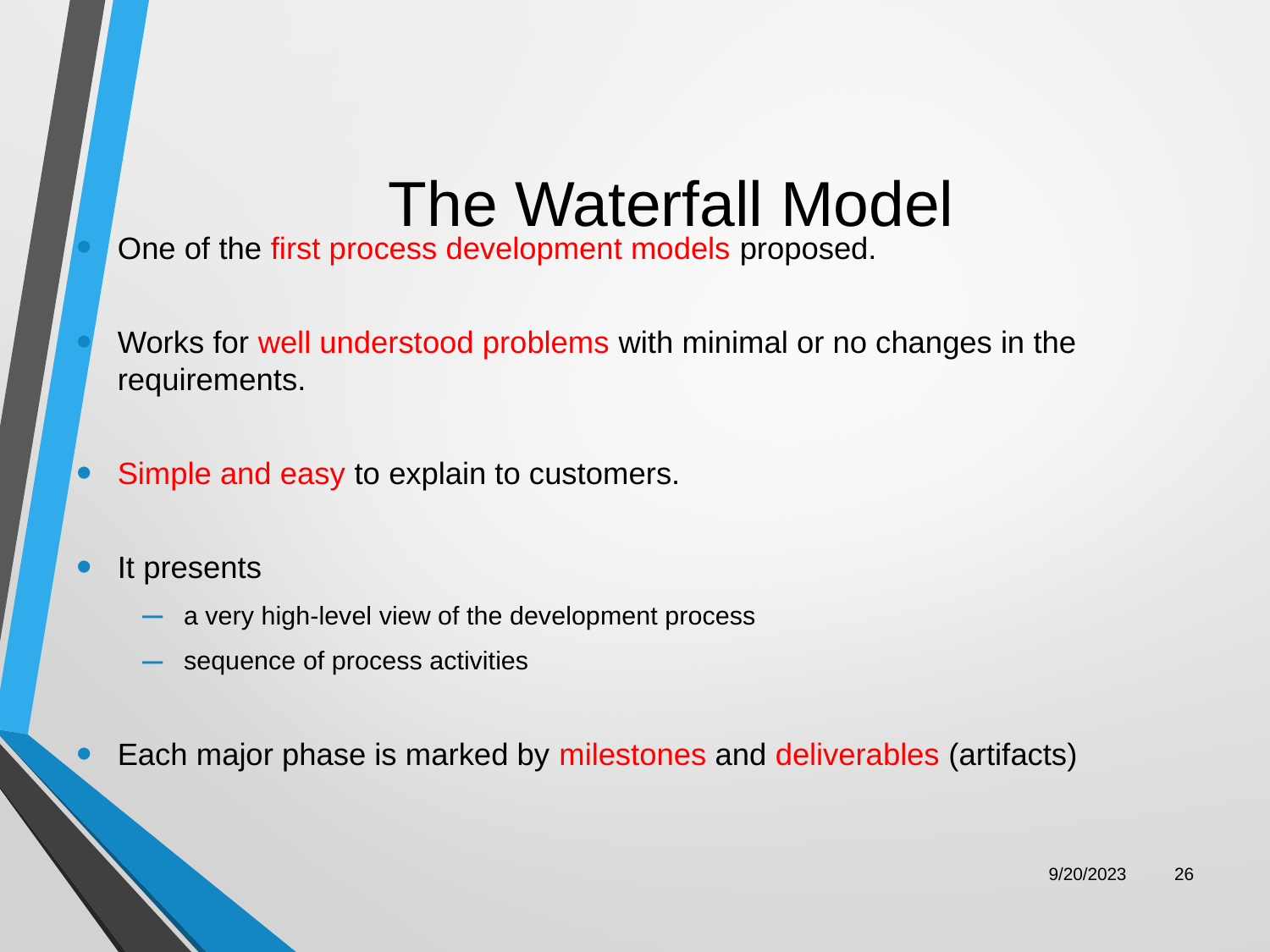

# The Waterfall Model
One of the first process development models proposed.

Works for well understood problems with minimal or no changes in the requirements.

Simple and easy to explain to customers.

It presents
a very high-level view of the development process
sequence of process activities

Each major phase is marked by milestones and deliverables (artifacts)

9/20/2023
26